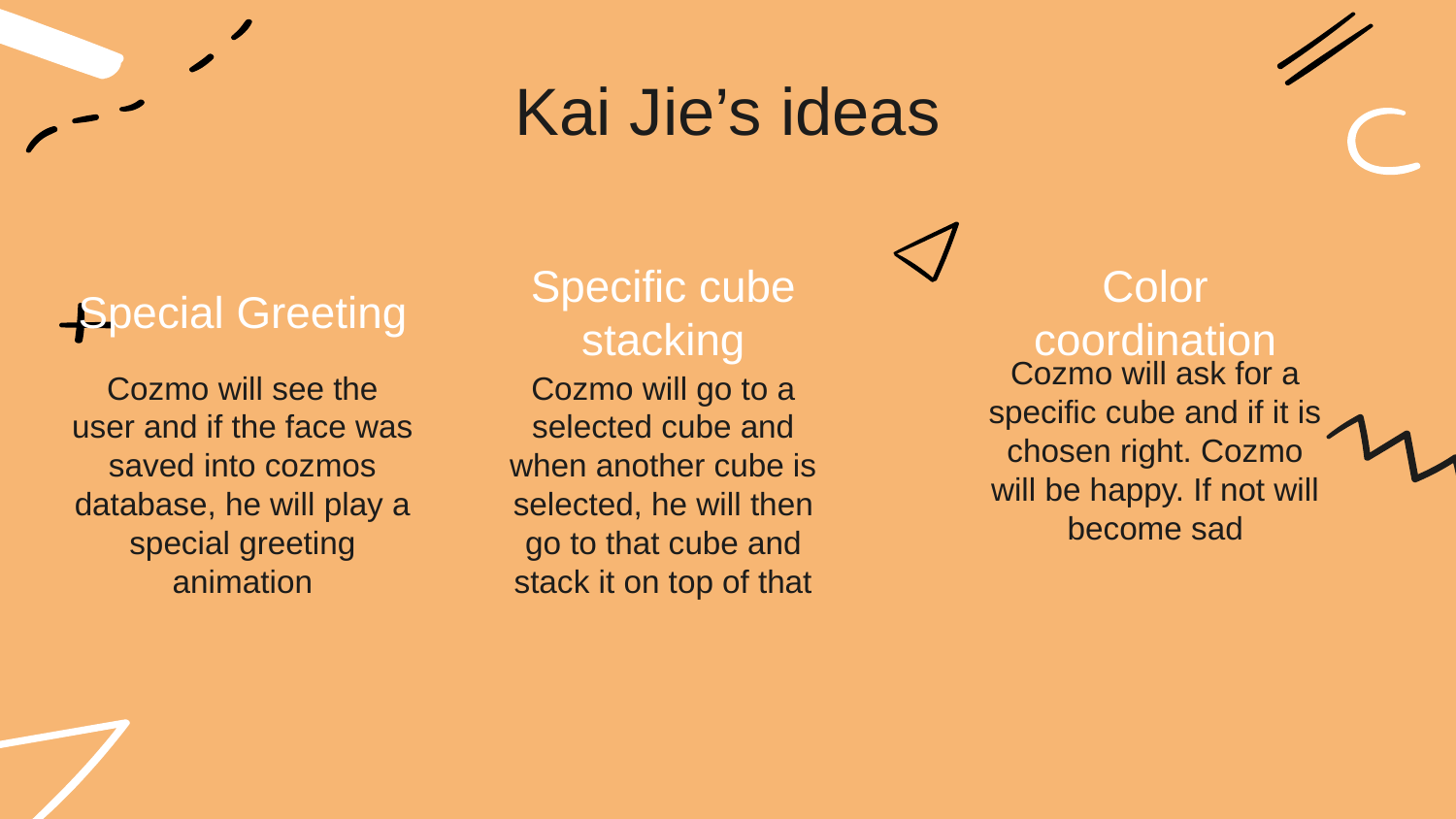

Kai Jie’s ideas
# Special Greeting
Specific cube stacking
Color coordination
Cozmo will ask for a specific cube and if it is chosen right. Cozmo will be happy. If not will become sad
Cozmo will go to a selected cube and when another cube is selected, he will then go to that cube and stack it on top of that
Cozmo will see the user and if the face was saved into cozmos database, he will play a special greeting animation